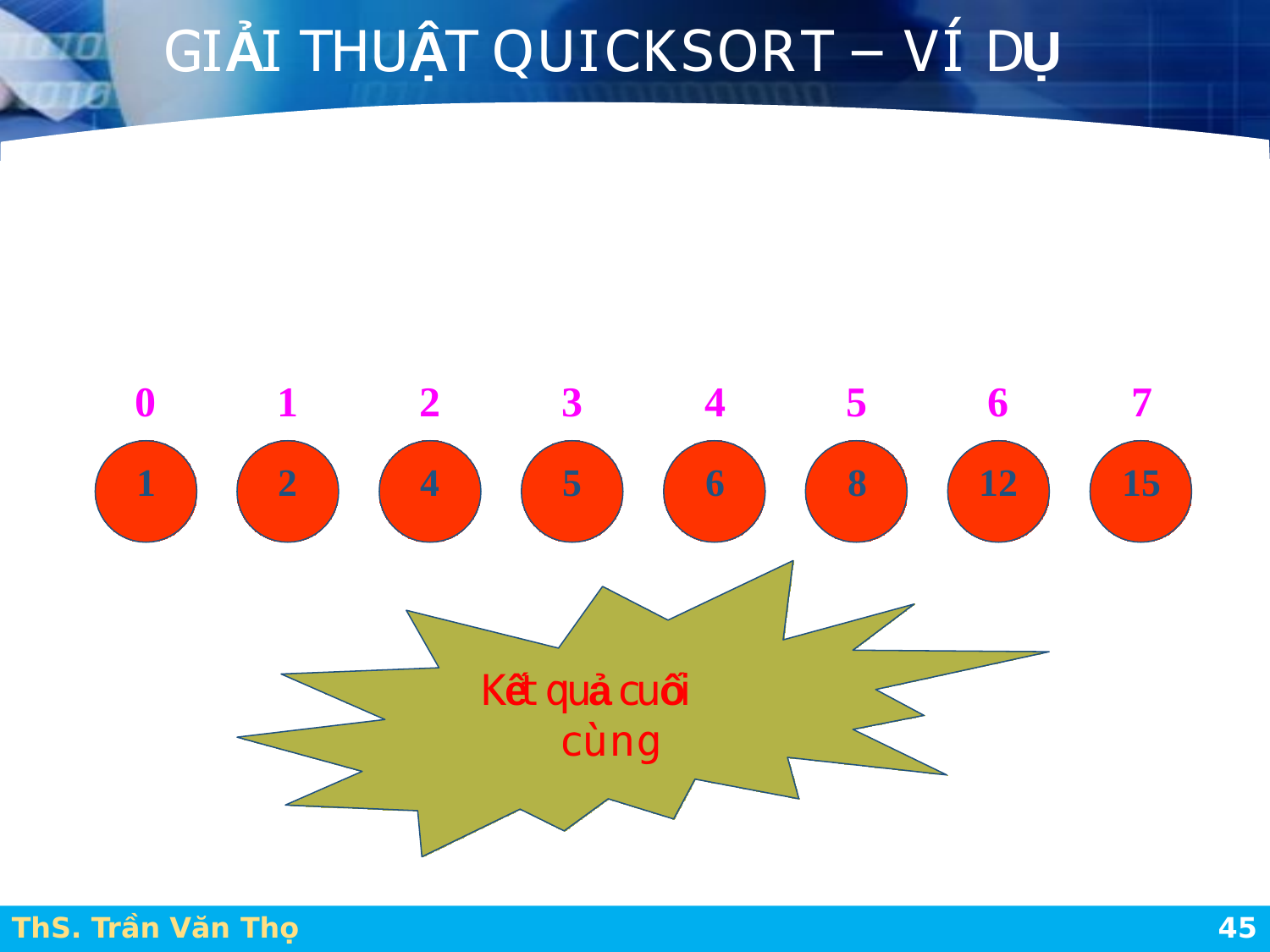

# GIẢI THUẬT QUICKSORT – VÍ DỤ
| 0 | 1 | 2 | 3 | 4 | 5 | 6 | 7 |
| --- | --- | --- | --- | --- | --- | --- | --- |
| 1 | 2 | 4 | 5 | 6 | 8 | 12 | 15 |

Kết quả cuối  cùng
ThS. Trần Văn Thọ
45